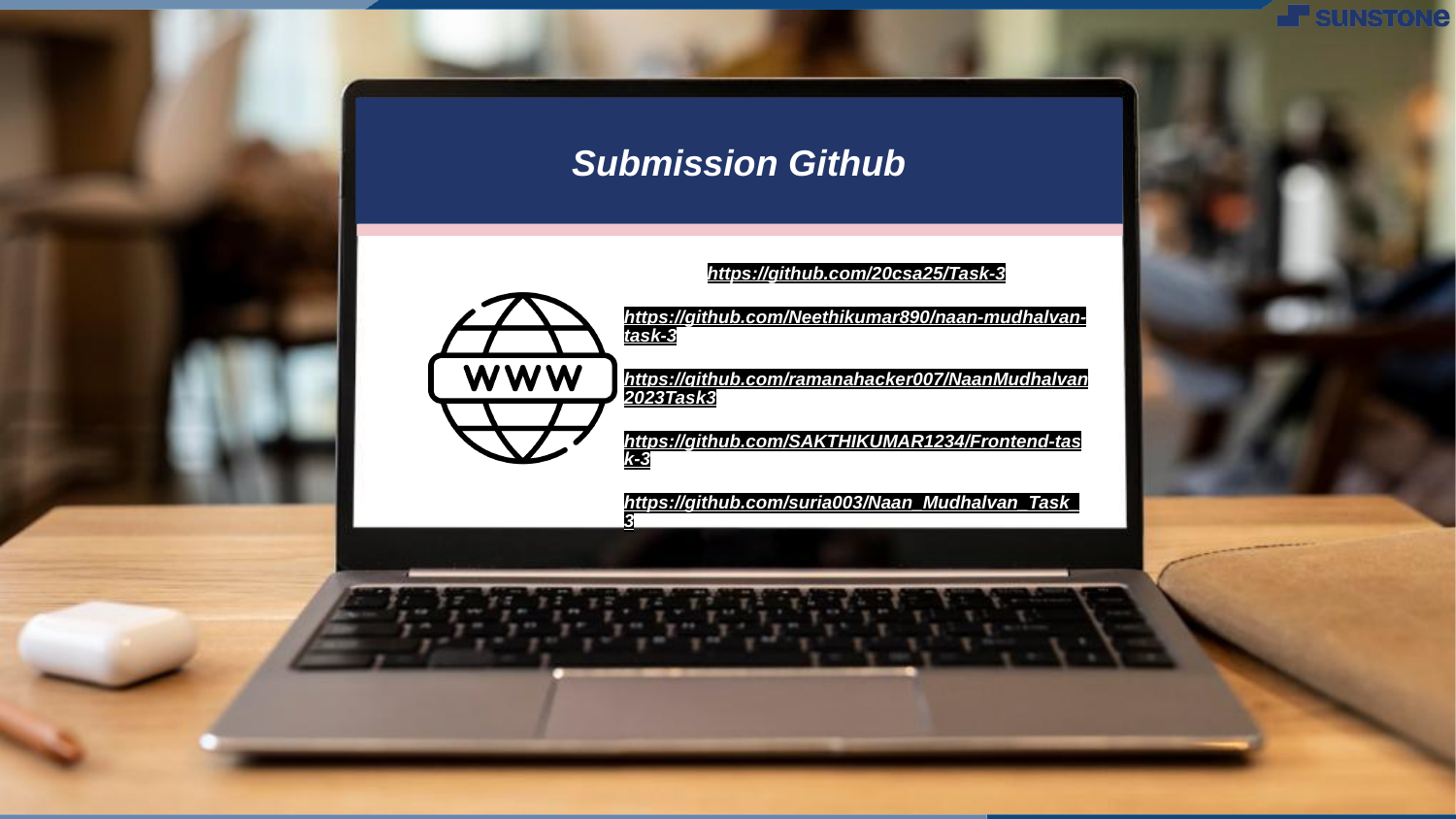

# Submission Github

https://github.com/20csa25/Task-3

https://github.com/Neethikumar890/naan-mudhalvan-task-3

https://github.com/ramanahacker007/NaanMudhalvan2023Task3

https://github.com/SAKTHIKUMAR1234/Frontend-task-3

https://github.com/suria003/Naan_Mudhalvan_Task_3